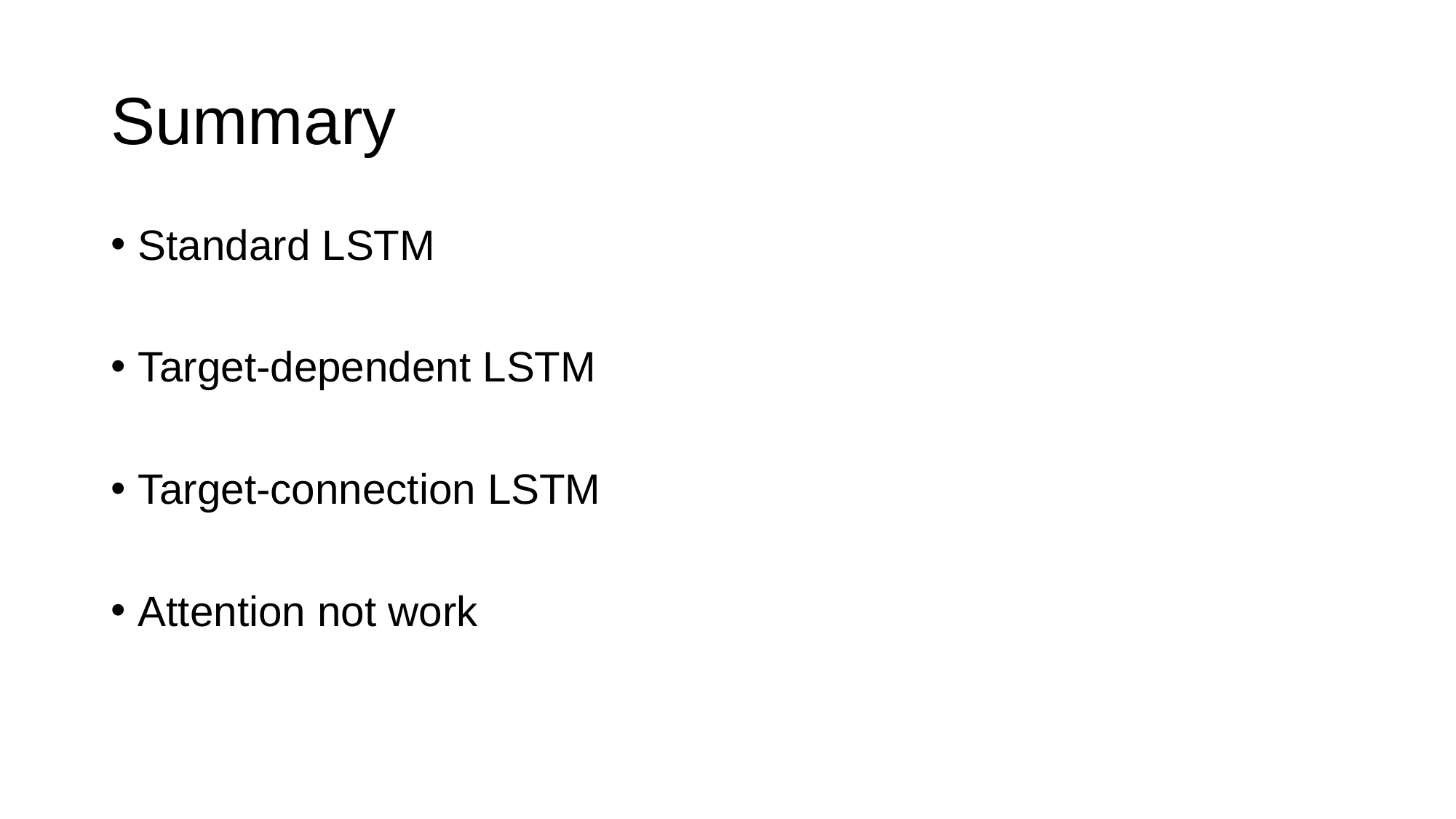

# Summary
Standard LSTM

Target-dependent LSTM

Target-connection LSTM

Attention not work